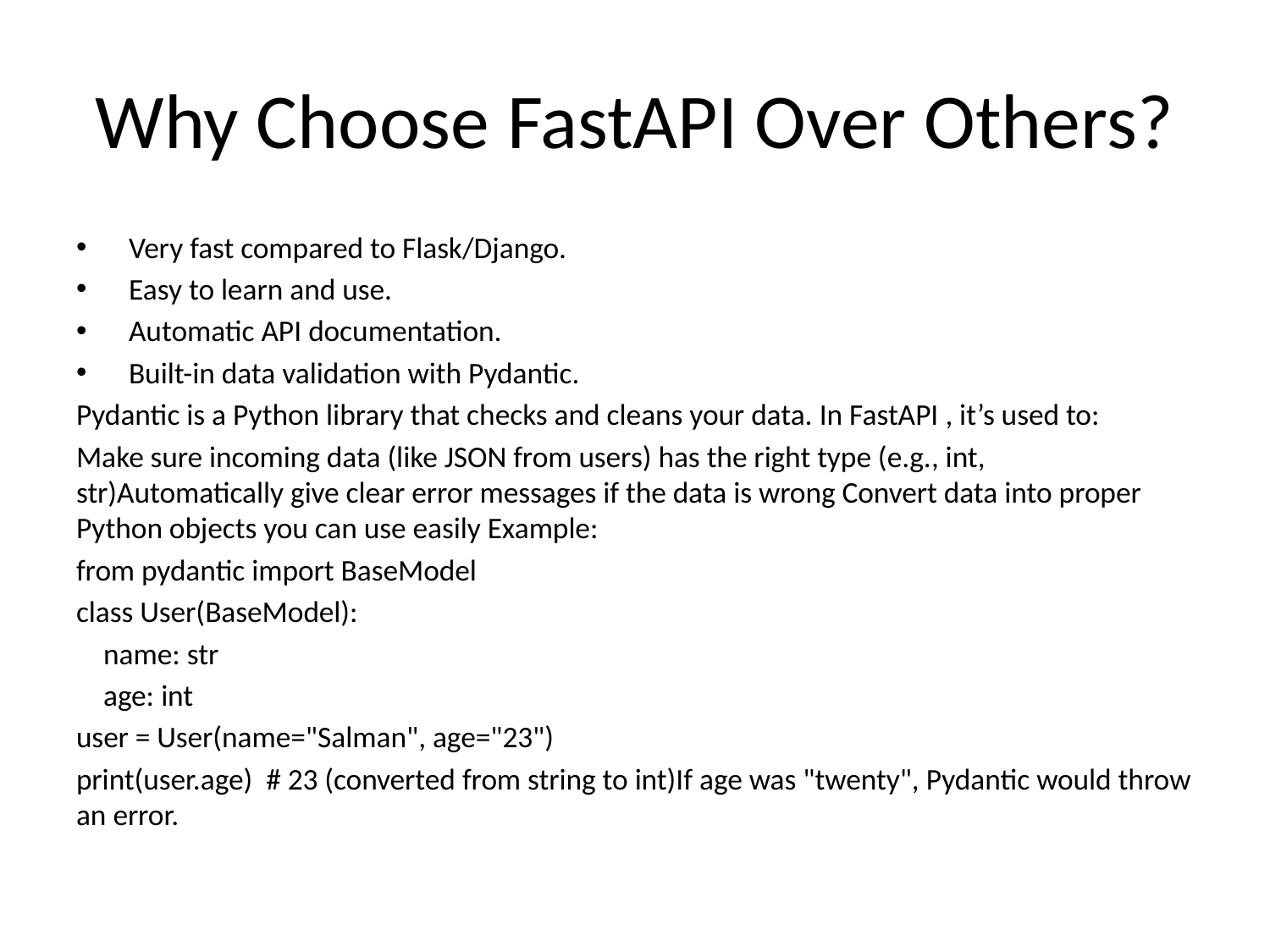

# Why Choose FastAPI Over Others?
 Very fast compared to Flask/Django.
 Easy to learn and use.
 Automatic API documentation.
 Built-in data validation with Pydantic.
Pydantic is a Python library that checks and cleans your data. In FastAPI , it’s used to:
Make sure incoming data (like JSON from users) has the right type (e.g., int, str)Automatically give clear error messages if the data is wrong Convert data into proper Python objects you can use easily Example:
from pydantic import BaseModel
class User(BaseModel):
    name: str
    age: int
user = User(name="Salman", age="23")
print(user.age)  # 23 (converted from string to int)If age was "twenty", Pydantic would throw an error.